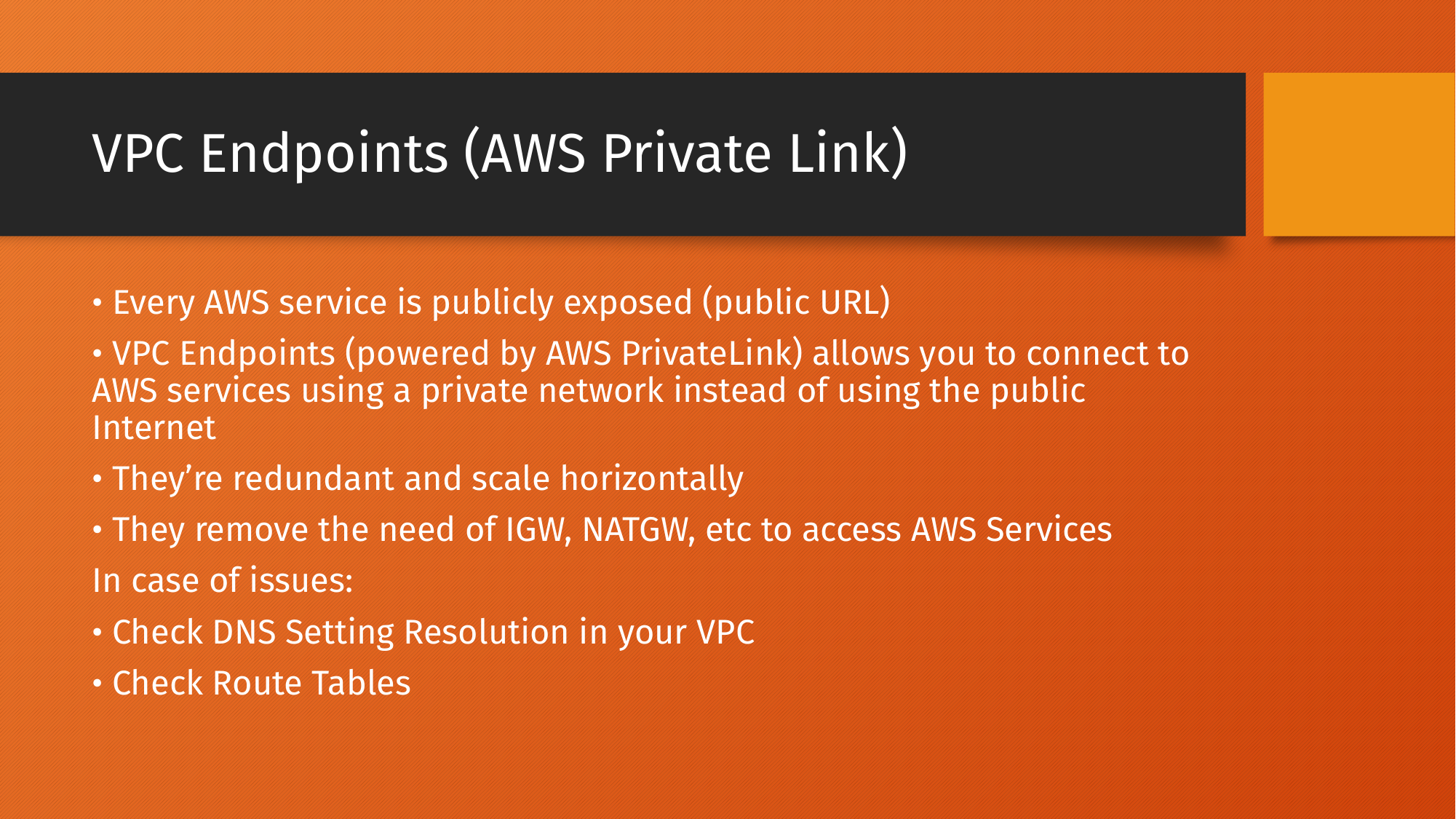

# VPC Endpoints (AWS Private Link)
• Every AWS service is publicly exposed (public URL)
• VPC Endpoints (powered by AWS PrivateLink) allows you to connect to AWS services using a private network instead of using the public Internet
• They’re redundant and scale horizontally
• They remove the need of IGW, NATGW, etc to access AWS Services
In case of issues:
• Check DNS Setting Resolution in your VPC
• Check Route Tables